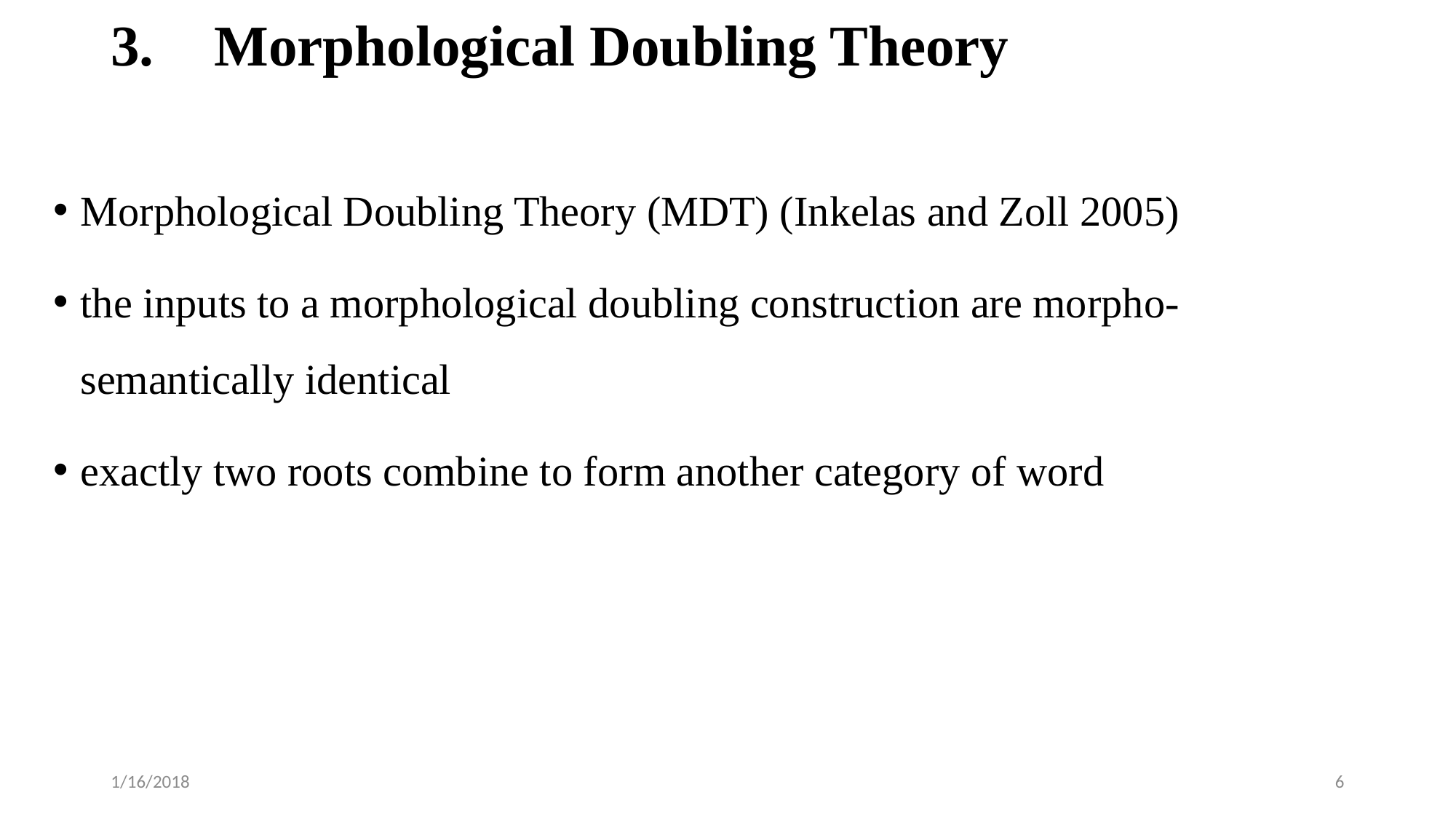

# 3.	Morphological Doubling Theory
Morphological Doubling Theory (MDT) (Inkelas and Zoll 2005)
the inputs to a morphological doubling construction are morpho-semantically identical
exactly two roots combine to form another category of word
1/16/2018
6